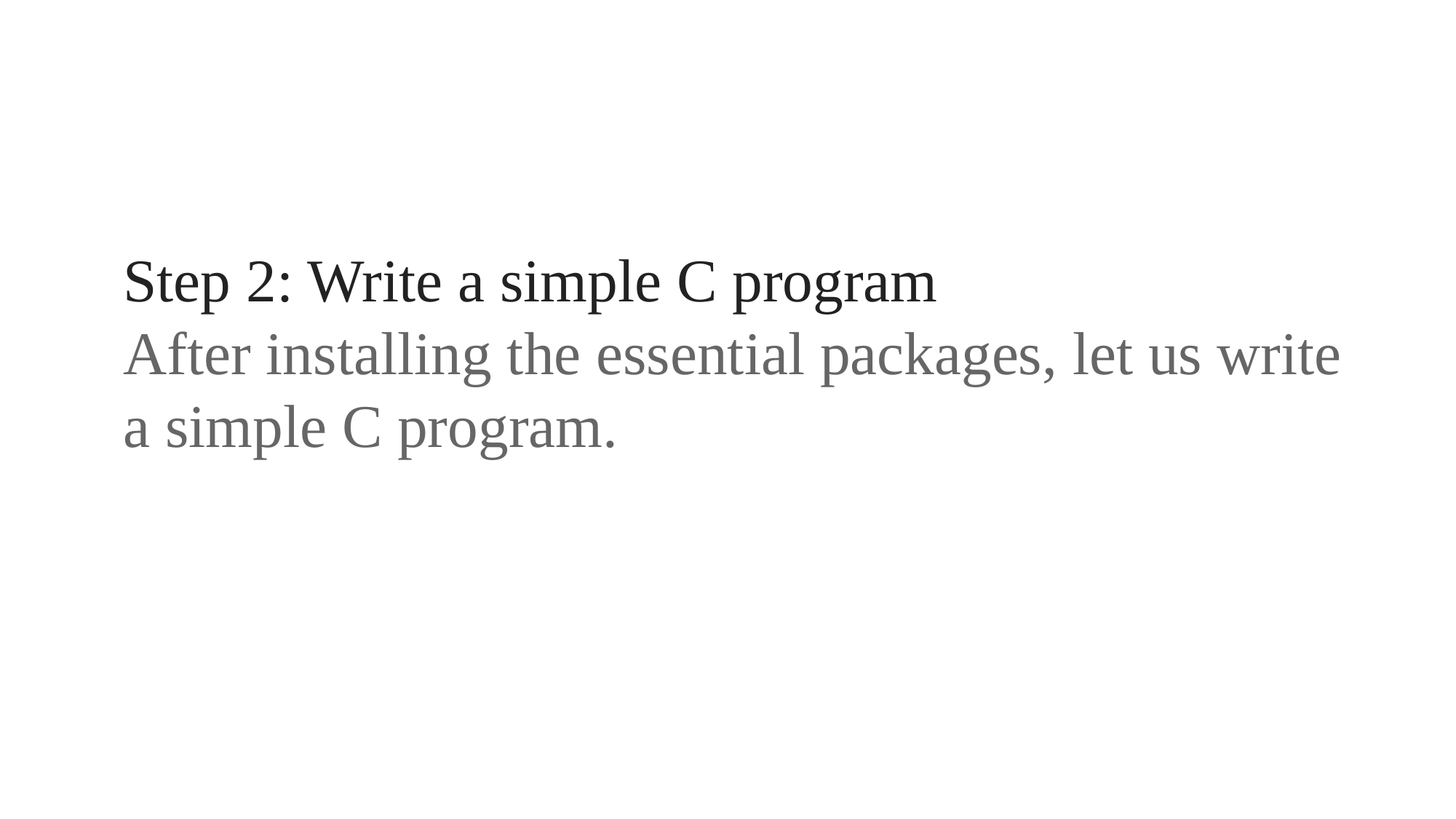

Step 2: Write a simple C program
After installing the essential packages, let us write a simple C program.